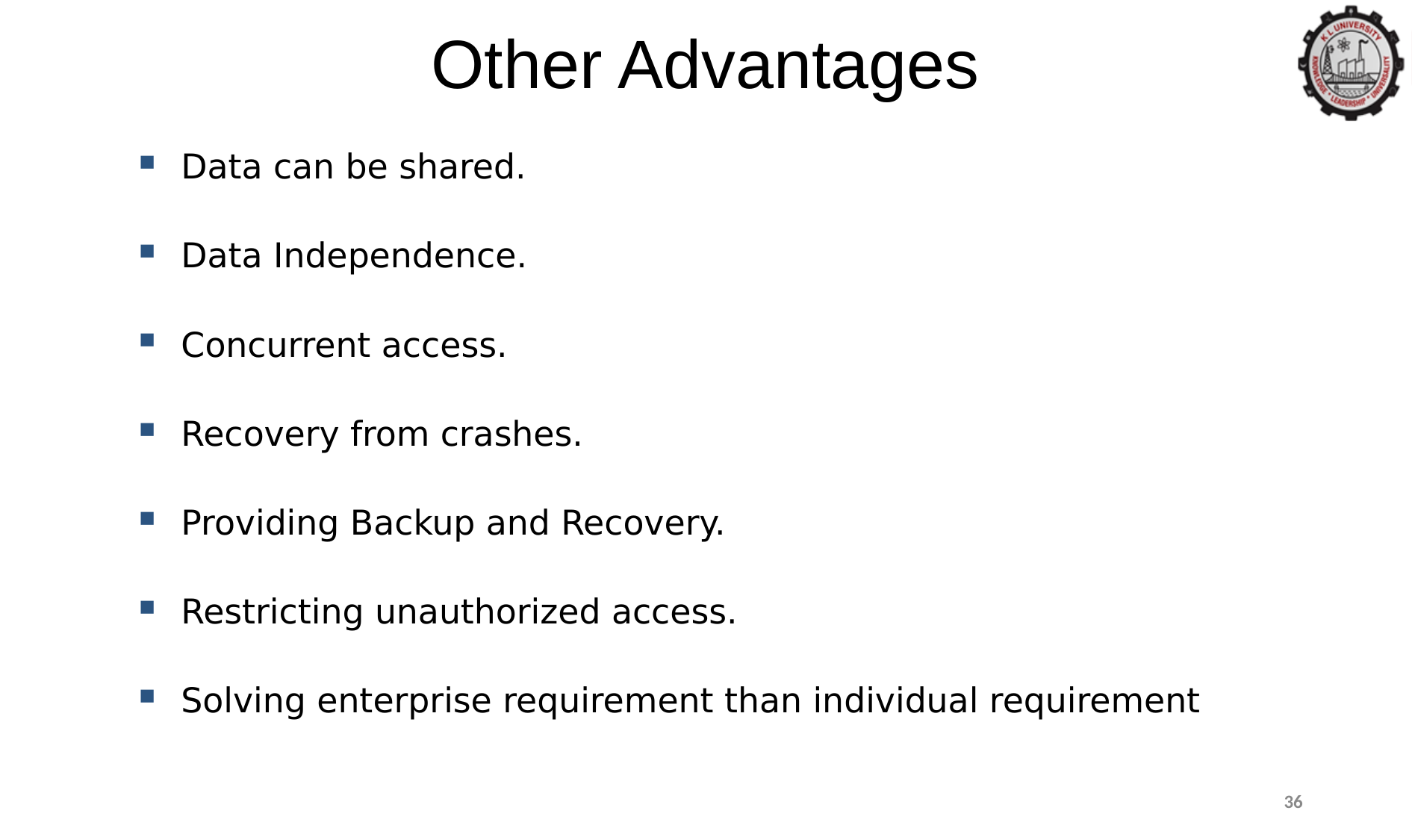

Other Advantages
Data can be shared.
Data Independence.
Concurrent access.
Recovery from crashes.
Providing Backup and Recovery.
Restricting unauthorized access.
Solving enterprise requirement than individual requirement
36